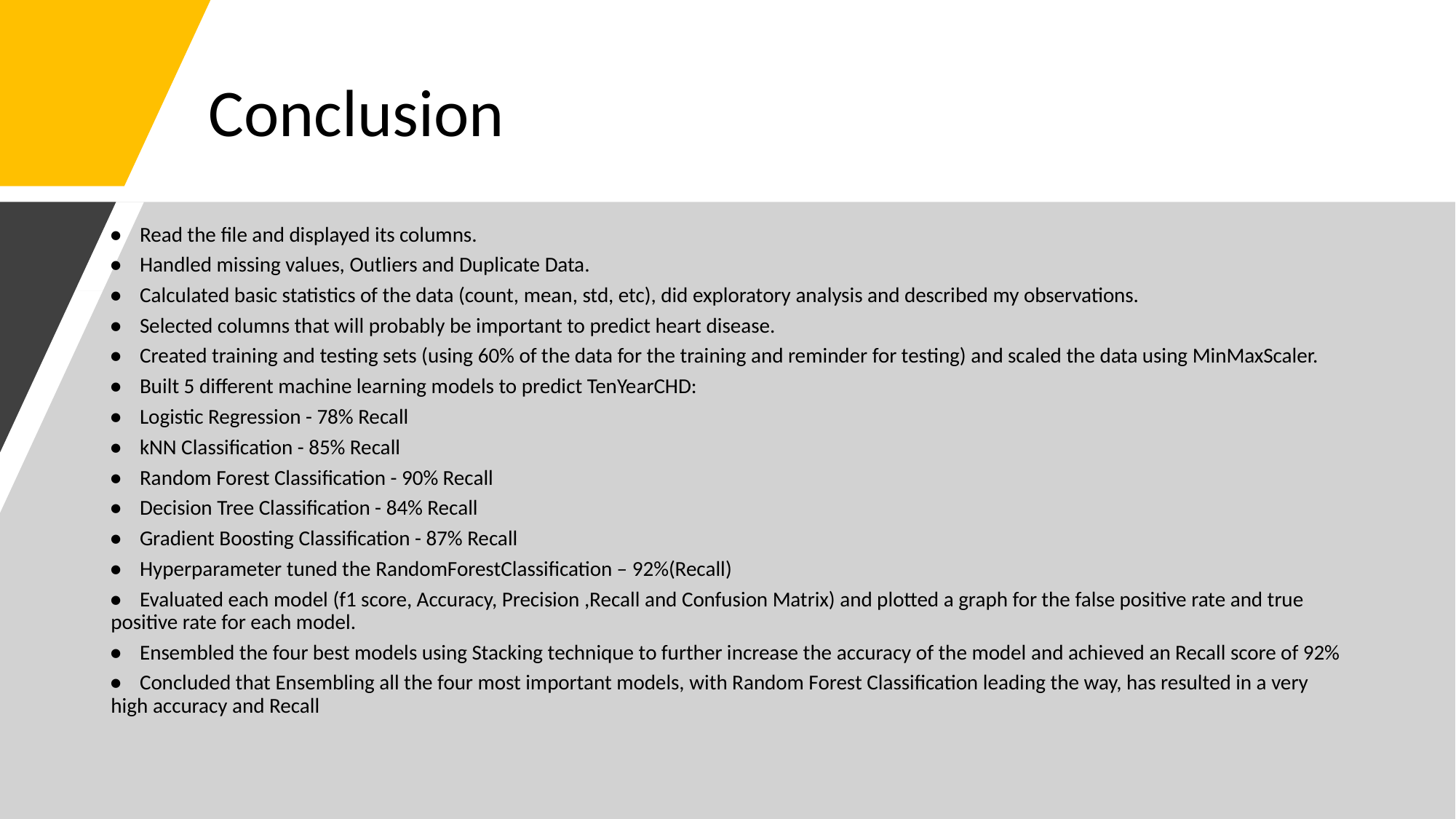

# Conclusion

⦁    Read the file and displayed its columns.
⦁    Handled missing values, Outliers and Duplicate Data.
⦁    Calculated basic statistics of the data (count, mean, std, etc), did exploratory analysis and described my observations.
⦁    Selected columns that will probably be important to predict heart disease.
⦁    Created training and testing sets (using 60% of the data for the training and reminder for testing) and scaled the data using MinMaxScaler.
⦁    Built 5 different machine learning models to predict TenYearCHD:
⦁    Logistic Regression - 78% Recall
⦁    kNN Classification - 85% Recall
⦁    Random Forest Classification - 90% Recall
⦁    Decision Tree Classification - 84% Recall
⦁    Gradient Boosting Classification - 87% Recall
⦁    Hyperparameter tuned the RandomForestClassification – 92%(Recall)
⦁    Evaluated each model (f1 score, Accuracy, Precision ,Recall and Confusion Matrix) and plotted a graph for the false positive rate and true positive rate for each model.
⦁    Ensembled the four best models using Stacking technique to further increase the accuracy of the model and achieved an Recall score of 92%
⦁    Concluded that Ensembling all the four most important models, with Random Forest Classification leading the way, has resulted in a very high accuracy and Recall